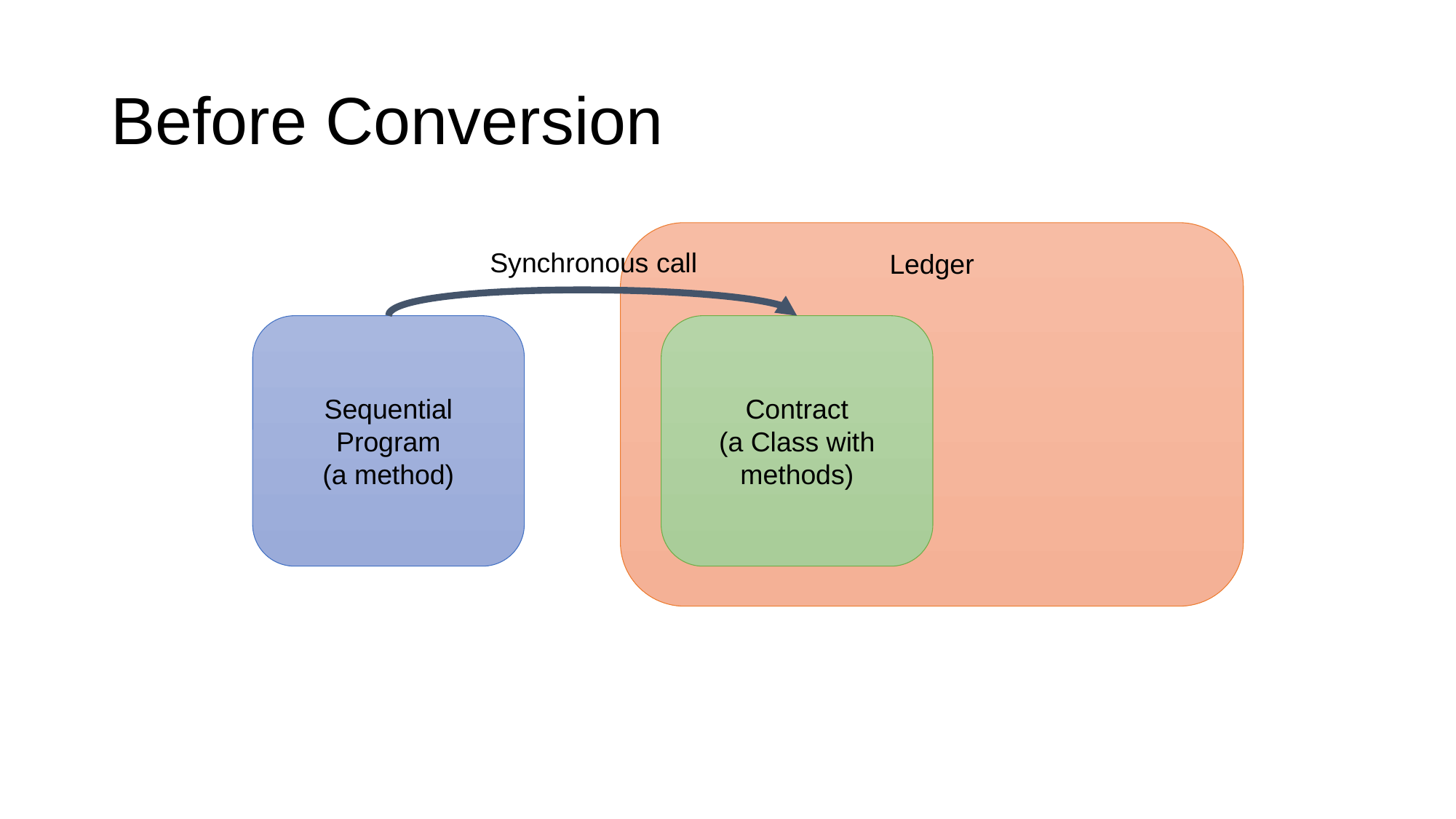

# Before Conversion
Ledger
Synchronous call
Sequential
Program
(a method)
Contract
(a Class with methods)